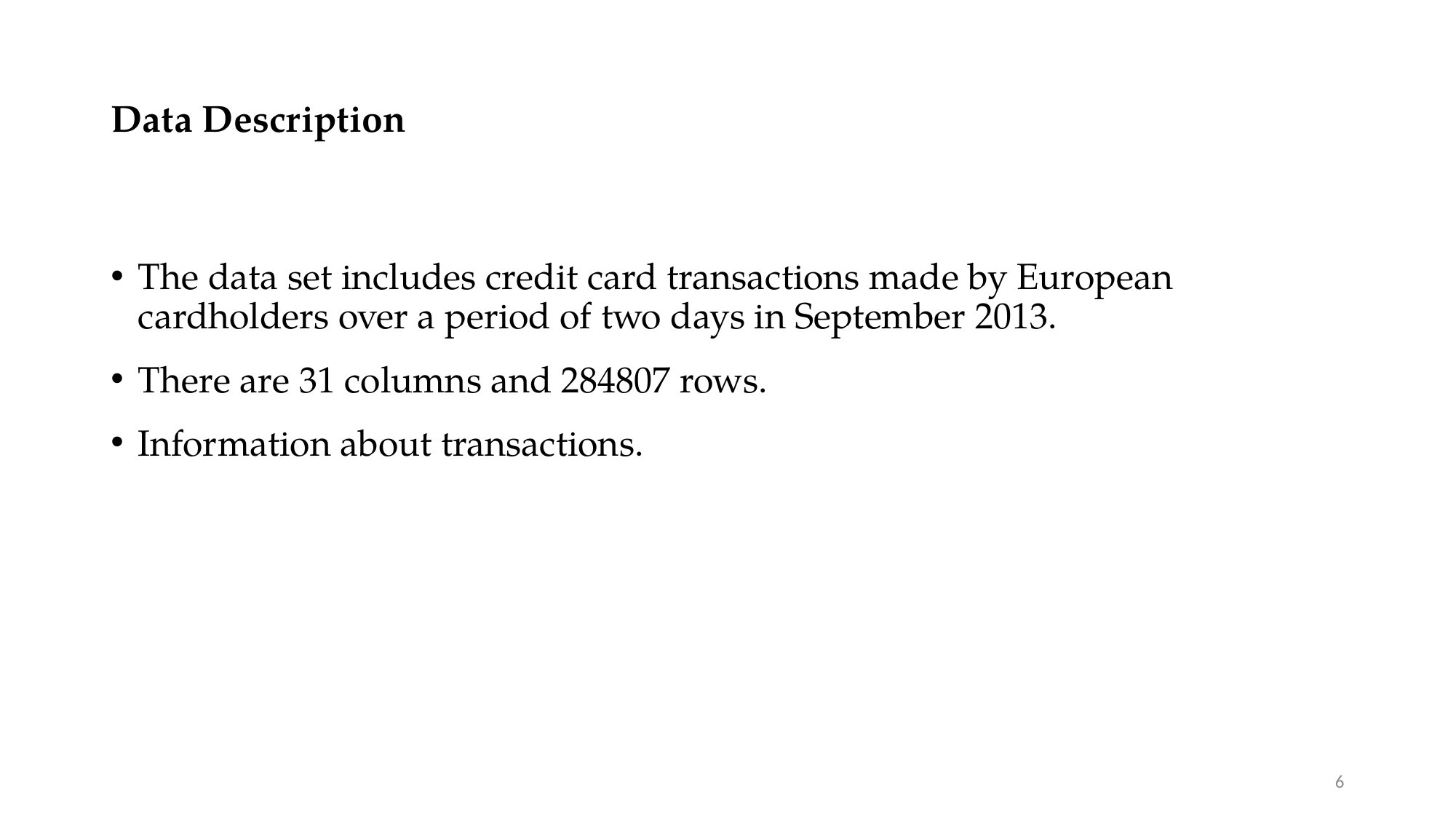

# Data Description
﻿
The data set includes credit card transactions made by European cardholders over a period of two days in September 2013.
There are 31 columns and 284807 rows.
Information about transactions.

6